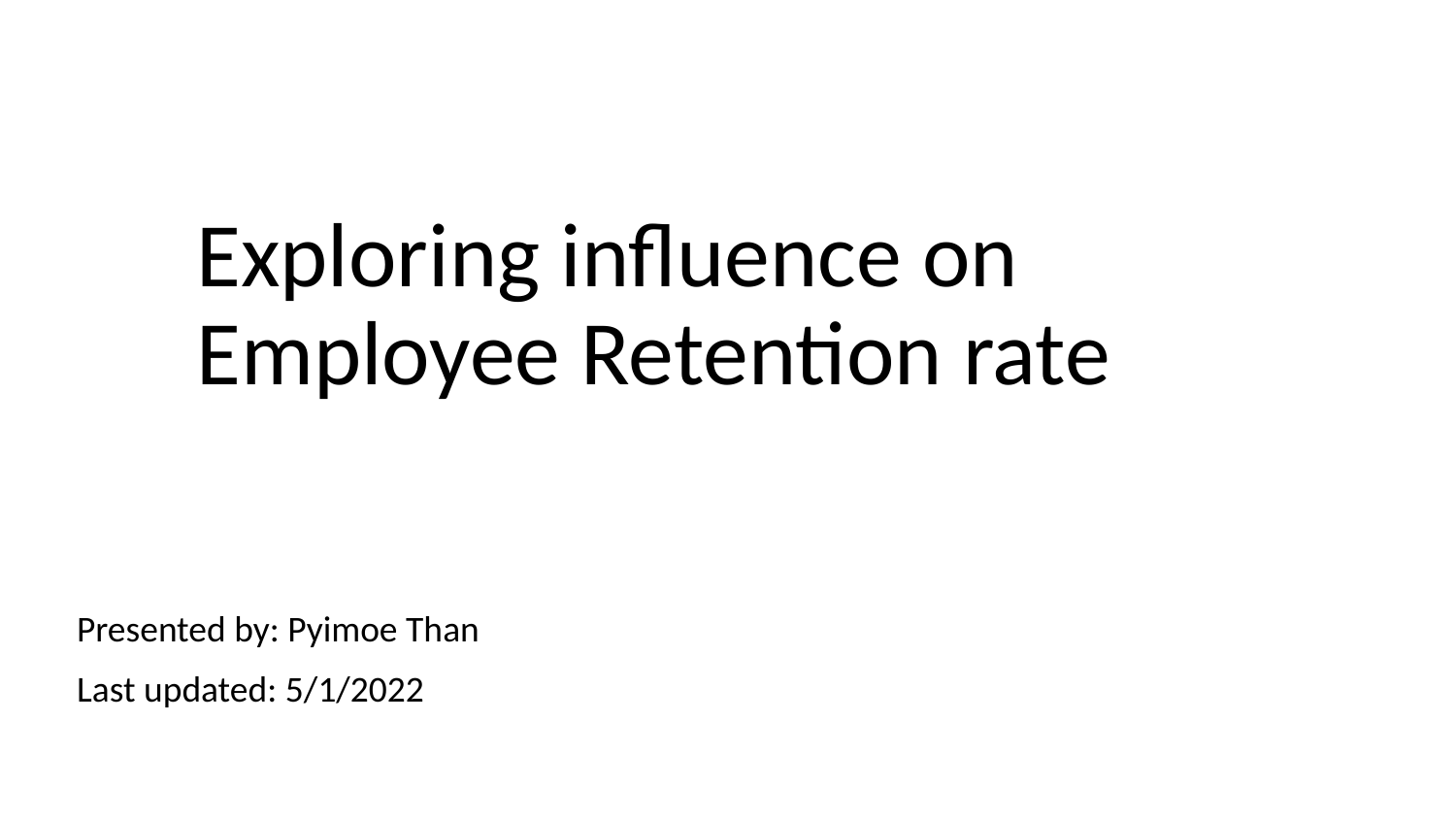

# Exploring influence on Employee Retention rate
Presented by: Pyimoe Than
Last updated: 5/1/2022